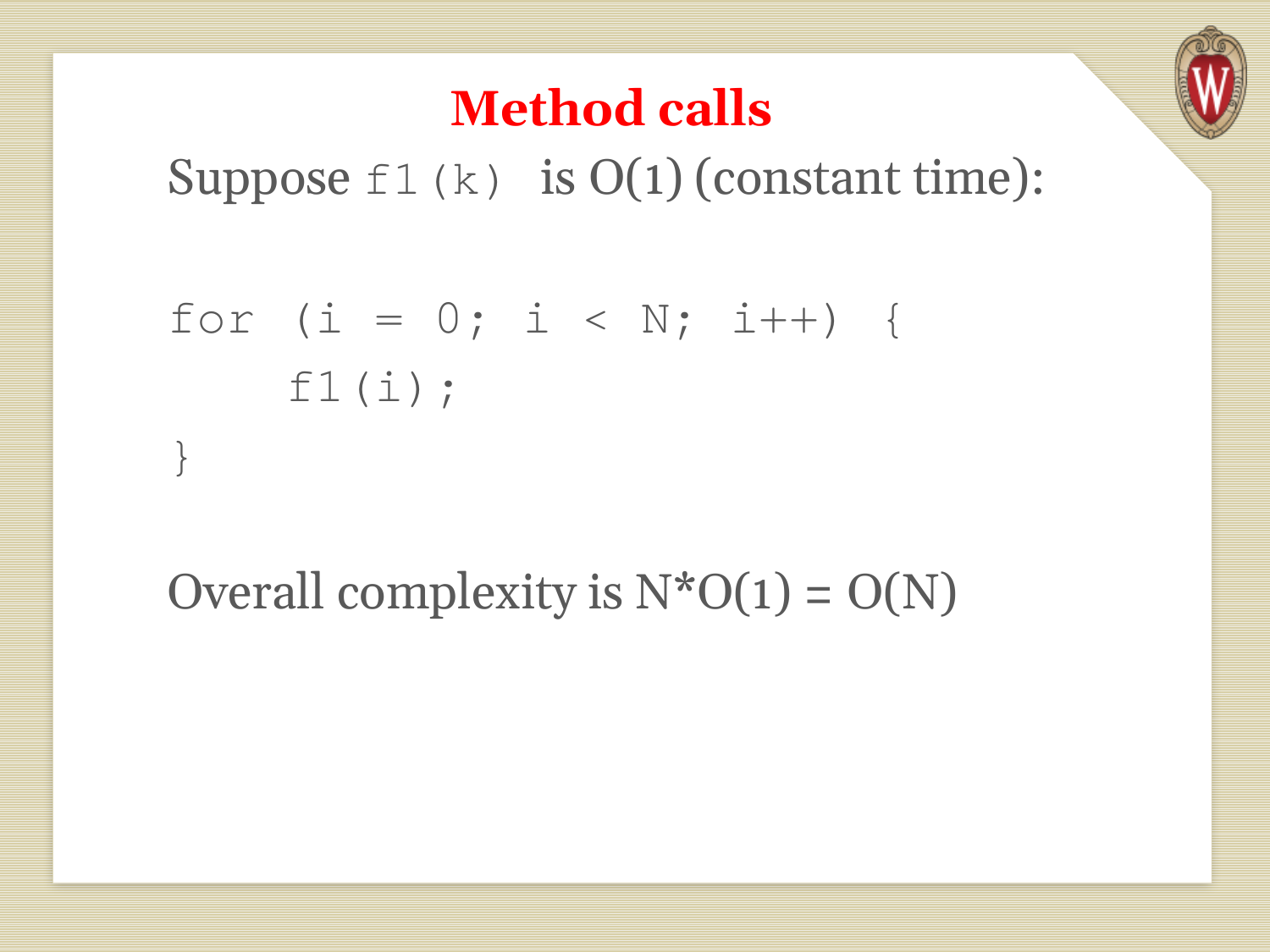

Method calls
Suppose f1(k) is O(1) (constant time):

for (i = 0; i < N; i++) {
    f1(i);
}

Overall complexity is N*O(1) = O(N)